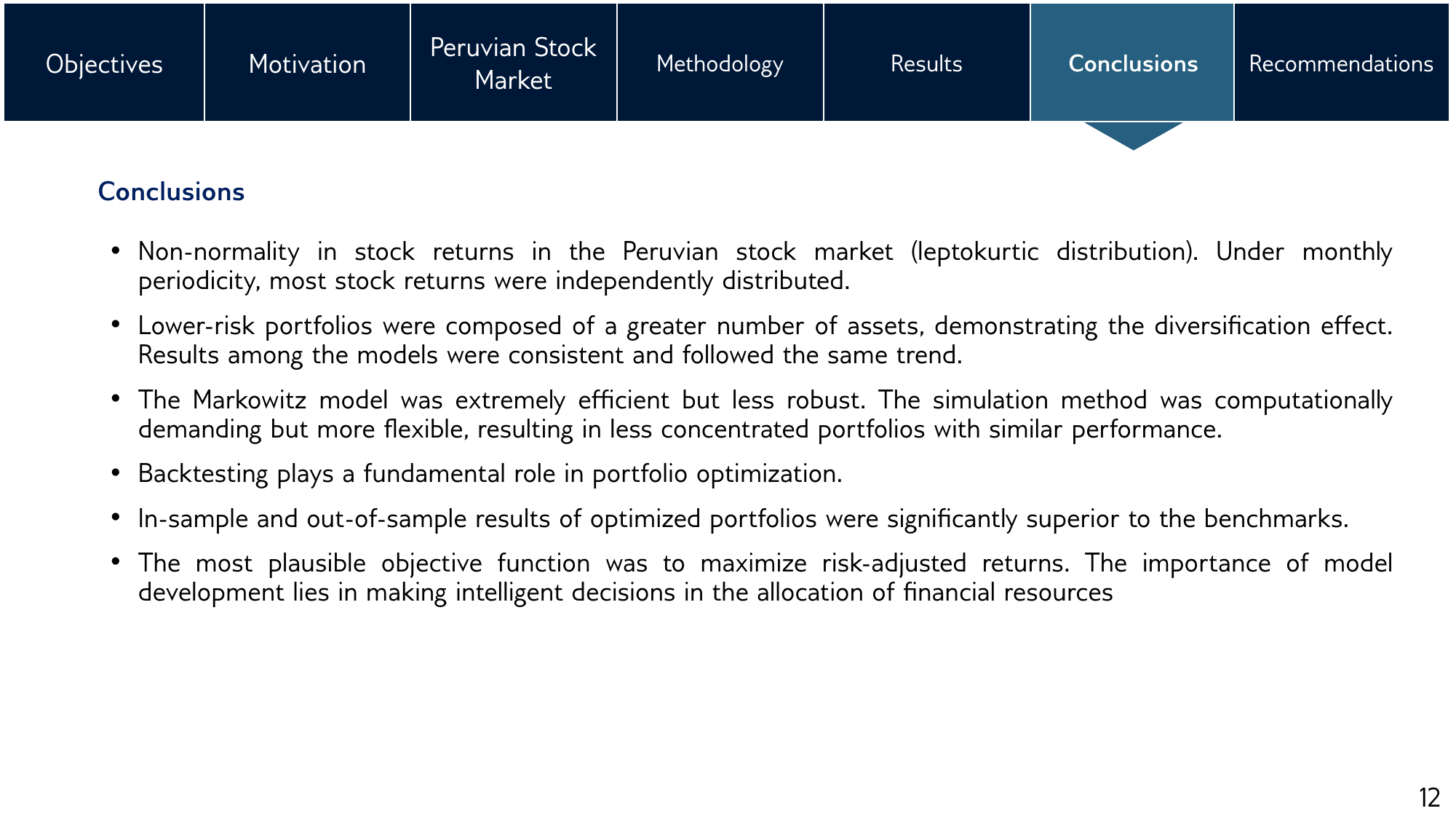

Objectives
Motivation
Peruvian Stock Market
Methodology
Results
Conclusions
Recommendations

Conclusions
Non-normality in stock returns in the Peruvian stock market (leptokurtic distribution). Under monthly periodicity, most stock returns were independently distributed.
Lower-risk portfolios were composed of a greater number of assets, demonstrating the diversification effect. Results among the models were consistent and followed the same trend.
The Markowitz model was extremely efficient but less robust. The simulation method was computationally demanding but more flexible, resulting in less concentrated portfolios with similar performance.
Backtesting plays a fundamental role in portfolio optimization.
In-sample and out-of-sample results of optimized portfolios were significantly superior to the benchmarks.
The most plausible objective function was to maximize risk-adjusted returns. The importance of model development lies in making intelligent decisions in the allocation of financial resources
12